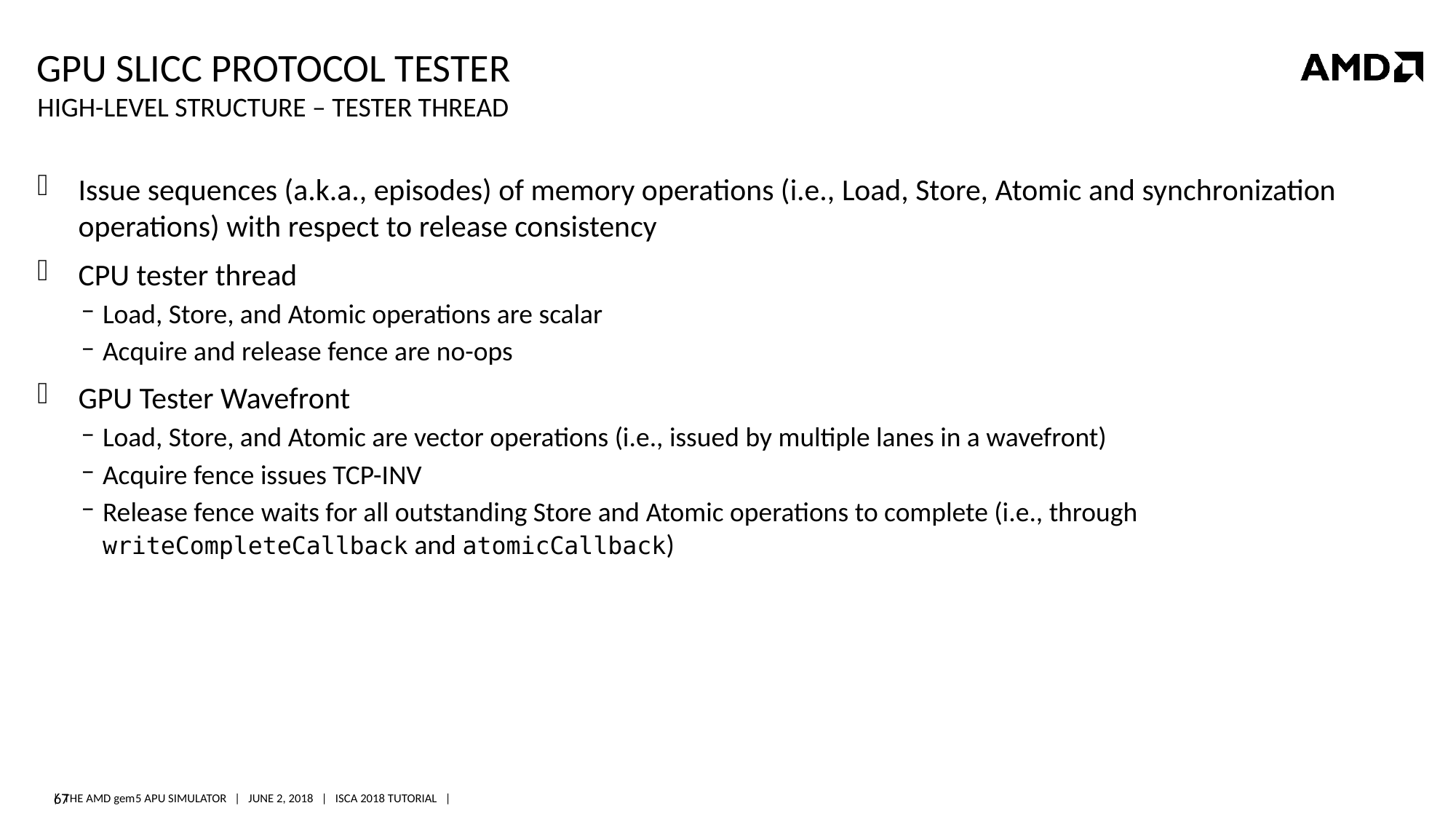

# GPU slicc protocol tester
High-level structure – Tester thread
Issue sequences (a.k.a., episodes) of memory operations (i.e., Load, Store, Atomic and synchronization operations) with respect to release consistency
CPU tester thread
Load, Store, and Atomic operations are scalar
Acquire and release fence are no-ops
GPU Tester Wavefront
Load, Store, and Atomic are vector operations (i.e., issued by multiple lanes in a wavefront)
Acquire fence issues TCP-INV
Release fence waits for all outstanding Store and Atomic operations to complete (i.e., through writeCompleteCallback and atomicCallback)